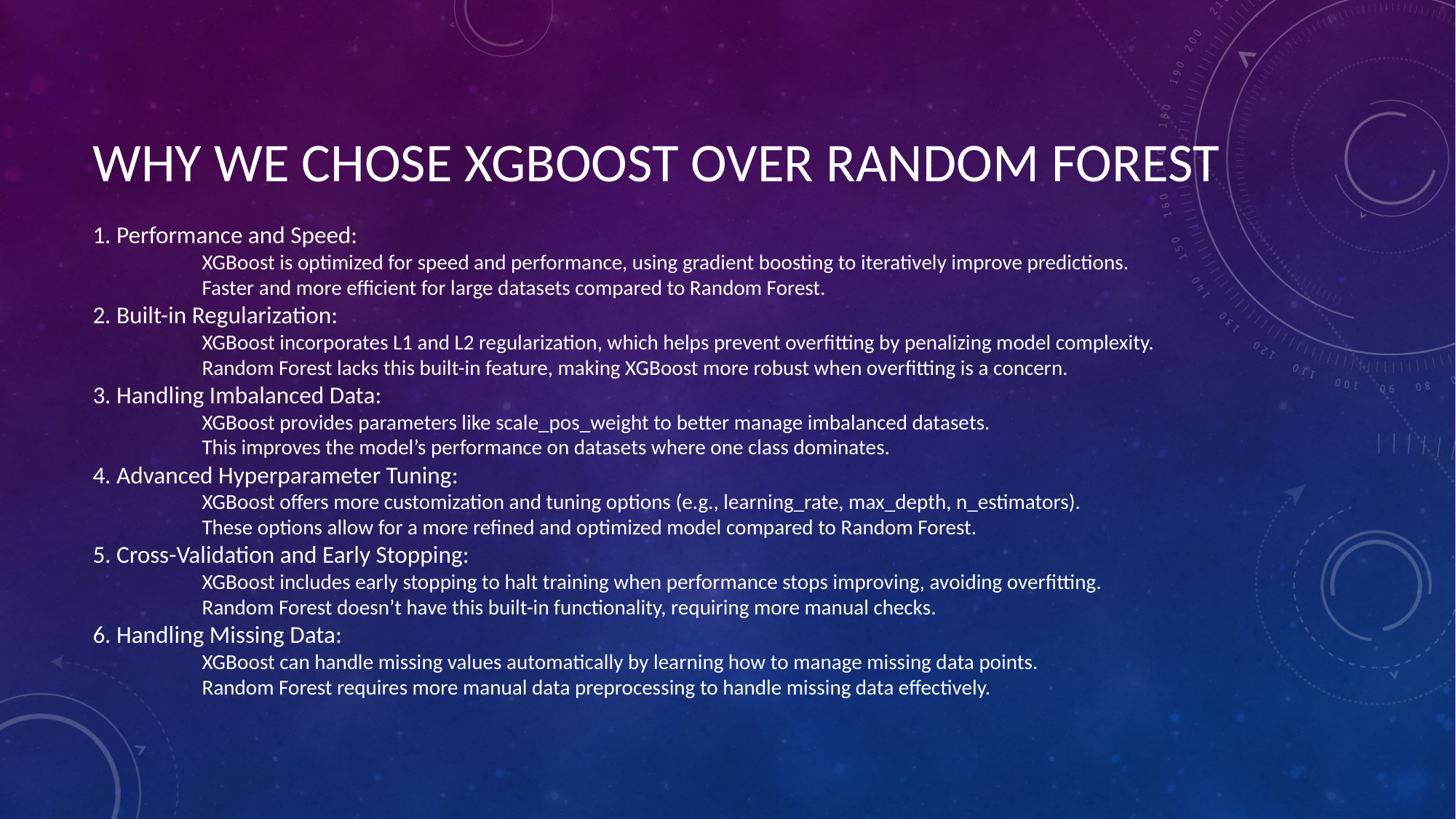

# Why We Chose XGBoost Over Random Forest
1. Performance and Speed:
	XGBoost is optimized for speed and performance, using gradient boosting to iteratively improve predictions.
	Faster and more efficient for large datasets compared to Random Forest.
2. Built-in Regularization:
	XGBoost incorporates L1 and L2 regularization, which helps prevent overfitting by penalizing model complexity.
	Random Forest lacks this built-in feature, making XGBoost more robust when overfitting is a concern.
3. Handling Imbalanced Data:
	XGBoost provides parameters like scale_pos_weight to better manage imbalanced datasets.
	This improves the model’s performance on datasets where one class dominates.
4. Advanced Hyperparameter Tuning:
	XGBoost offers more customization and tuning options (e.g., learning_rate, max_depth, n_estimators).
	These options allow for a more refined and optimized model compared to Random Forest.
5. Cross-Validation and Early Stopping:
	XGBoost includes early stopping to halt training when performance stops improving, avoiding overfitting.
	Random Forest doesn’t have this built-in functionality, requiring more manual checks.
6. Handling Missing Data:
	XGBoost can handle missing values automatically by learning how to manage missing data points.
	Random Forest requires more manual data preprocessing to handle missing data effectively.